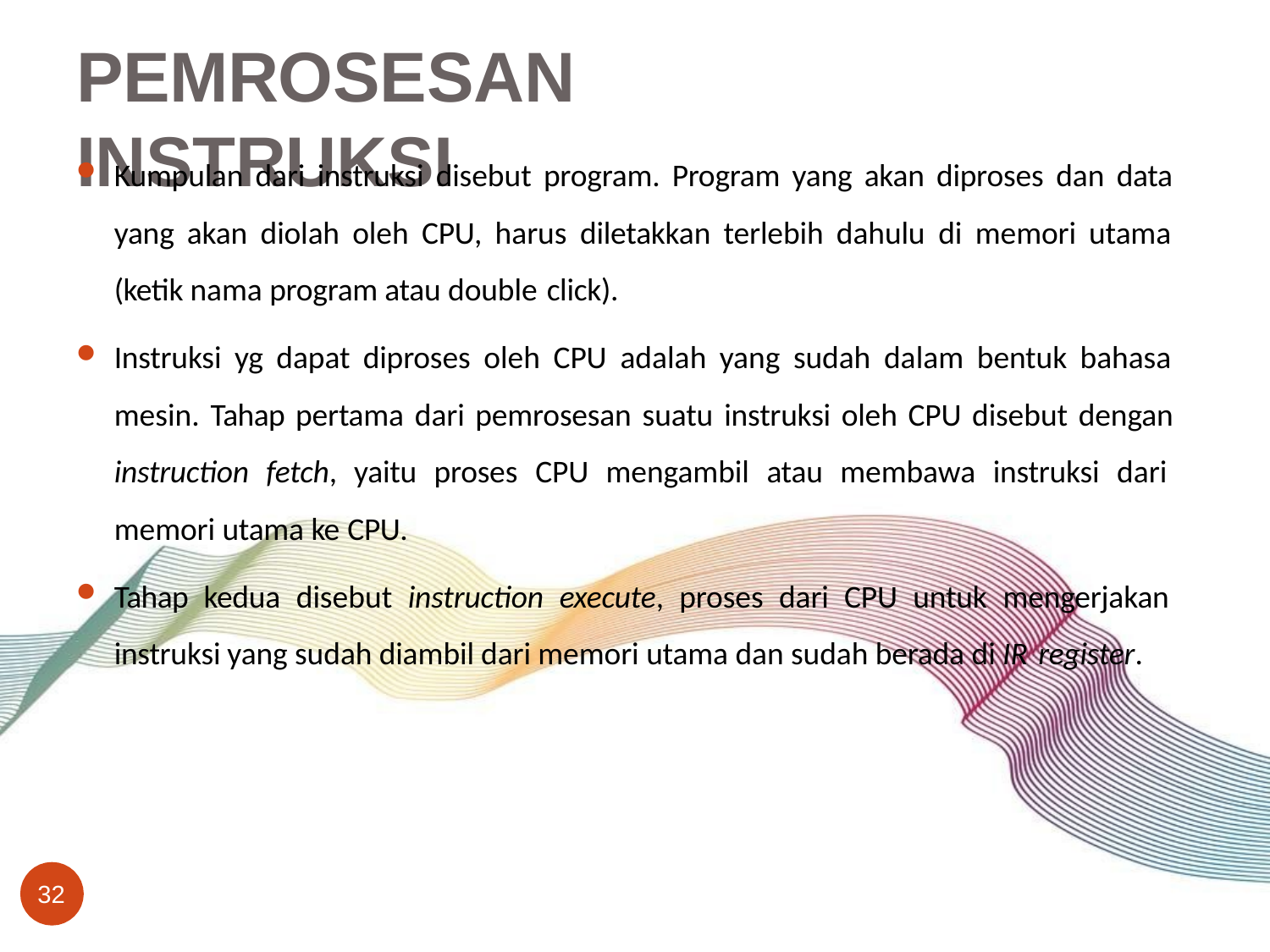

# PEMROSESAN INSTRUKSI
Kumpulan dari instruksi disebut program. Program yang akan diproses dan data  yang akan diolah oleh CPU, harus diletakkan terlebih dahulu di memori utama  (ketik nama program atau double click).
Instruksi yg dapat diproses oleh CPU adalah yang sudah dalam bentuk bahasa  mesin. Tahap pertama dari pemrosesan suatu instruksi oleh CPU disebut dengan  instruction fetch, yaitu proses CPU mengambil atau membawa instruksi dari  memori utama ke CPU.
Tahap kedua disebut instruction execute, proses dari CPU untuk mengerjakan  instruksi yang sudah diambil dari memori utama dan sudah berada di IR register.

32